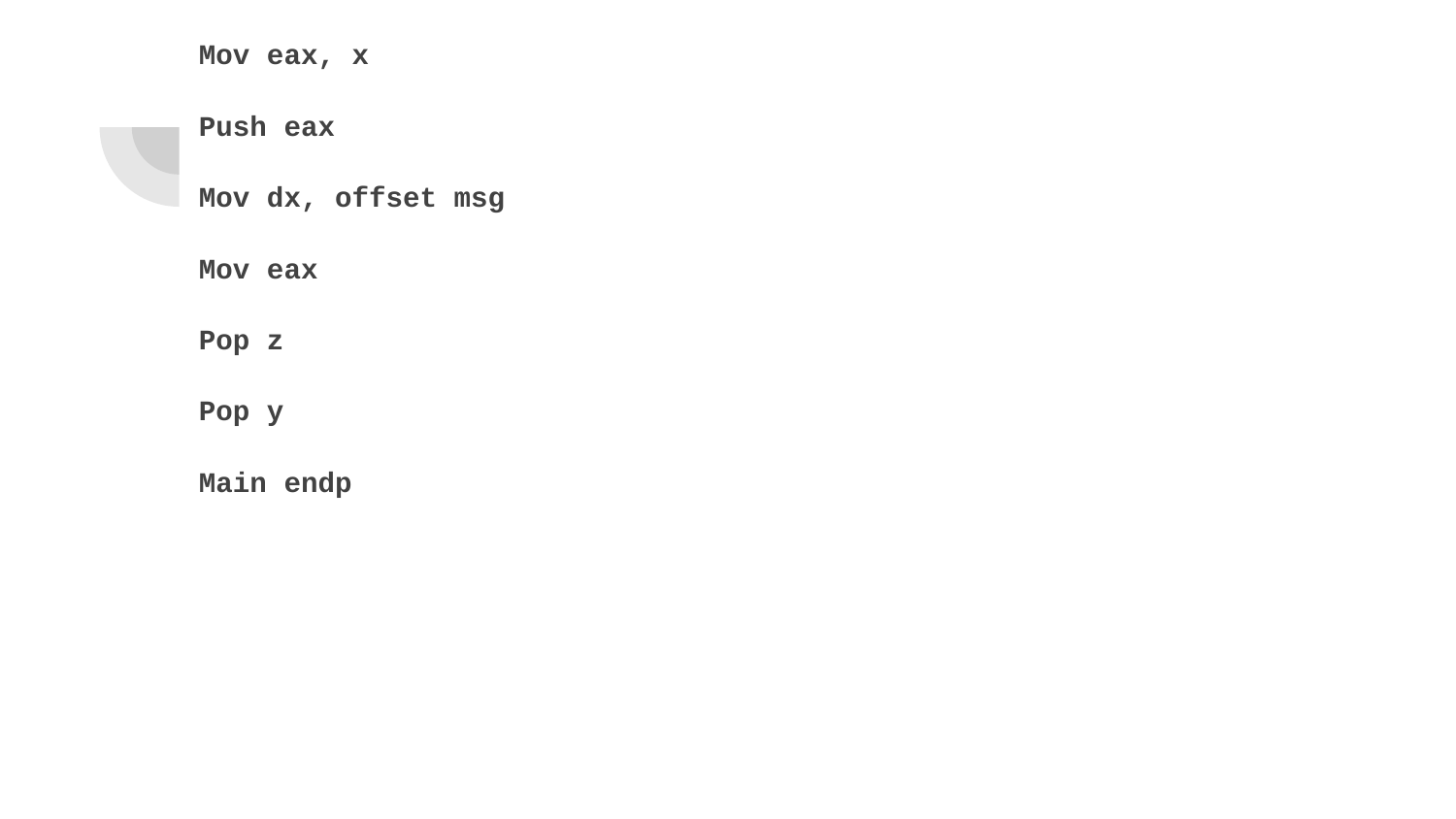

Mov eax, x
Push eax
Mov dx, offset msg
Mov eax
Pop z
Pop y
Main endp